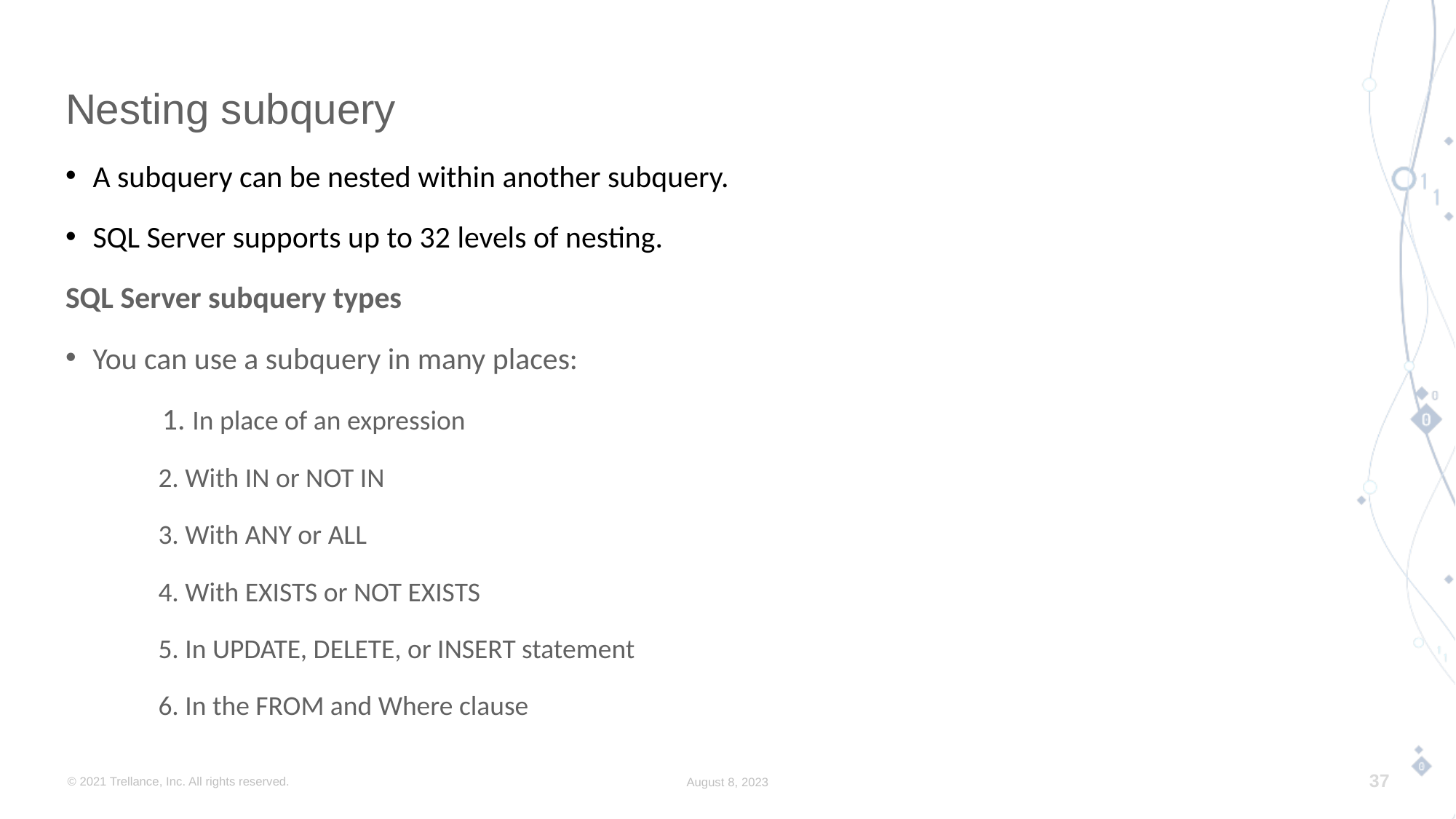

Nesting subquery
A subquery can be nested within another subquery.
SQL Server supports up to 32 levels of nesting.
SQL Server subquery types
You can use a subquery in many places:
              1. In place of an expression
               2. With IN or NOT IN
               3. With ANY or ALL
               4. With EXISTS or NOT EXISTS
               5. In UPDATE, DELETE, or INSERT statement
               6. In the FROM and Where clause
© 2021 Trellance, Inc. All rights reserved.
August 8, 2023
37